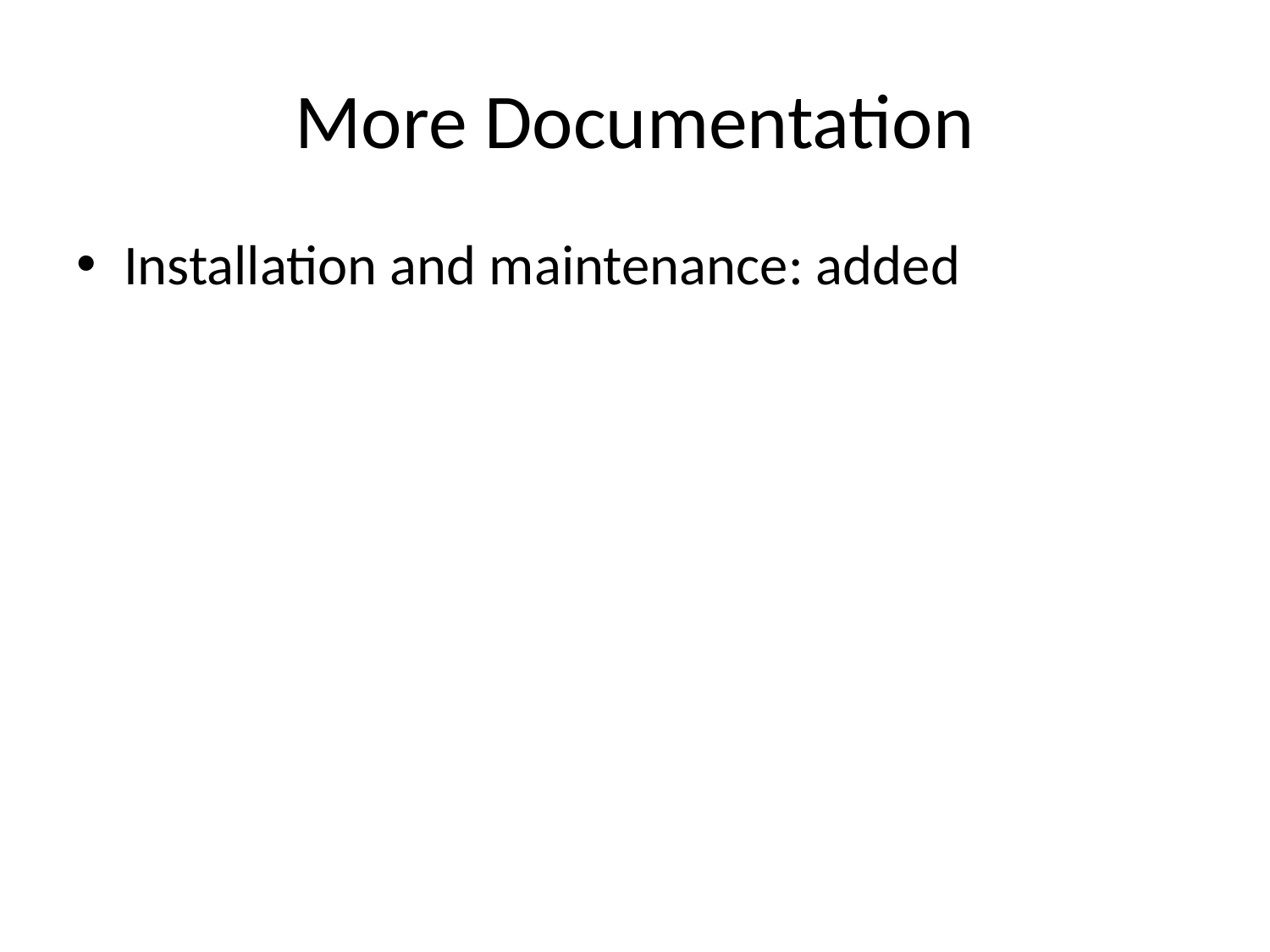

# More Documentation
Installation and maintenance: added